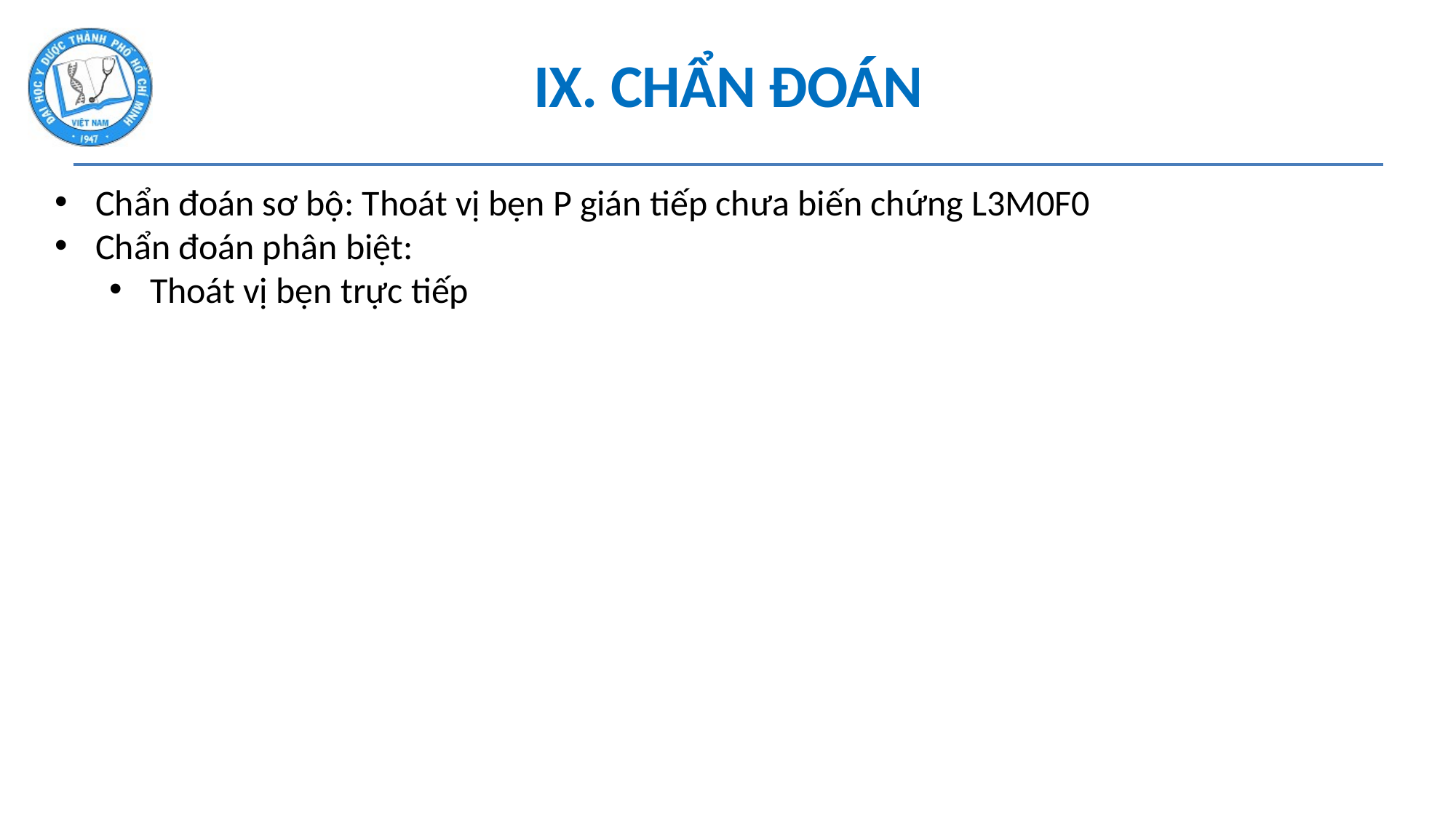

# IX. CHẨN ĐOÁN
Chẩn đoán sơ bộ: Thoát vị bẹn P gián tiếp chưa biến chứng L3M0F0
Chẩn đoán phân biệt:
Thoát vị bẹn trực tiếp